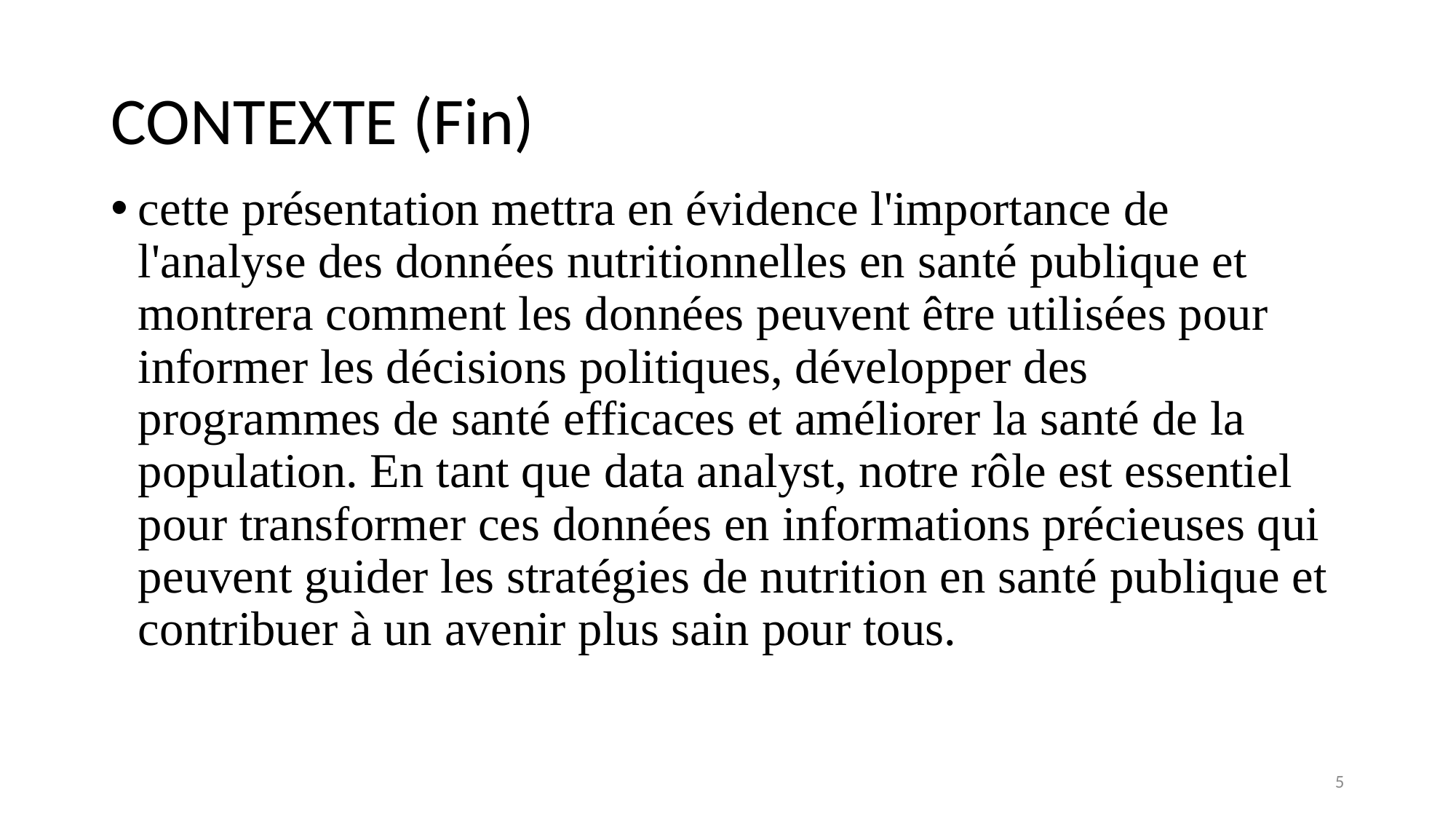

# CONTEXTE (Fin)
cette présentation mettra en évidence l'importance de l'analyse des données nutritionnelles en santé publique et montrera comment les données peuvent être utilisées pour informer les décisions politiques, développer des programmes de santé efficaces et améliorer la santé de la population. En tant que data analyst, notre rôle est essentiel pour transformer ces données en informations précieuses qui peuvent guider les stratégies de nutrition en santé publique et contribuer à un avenir plus sain pour tous.
5